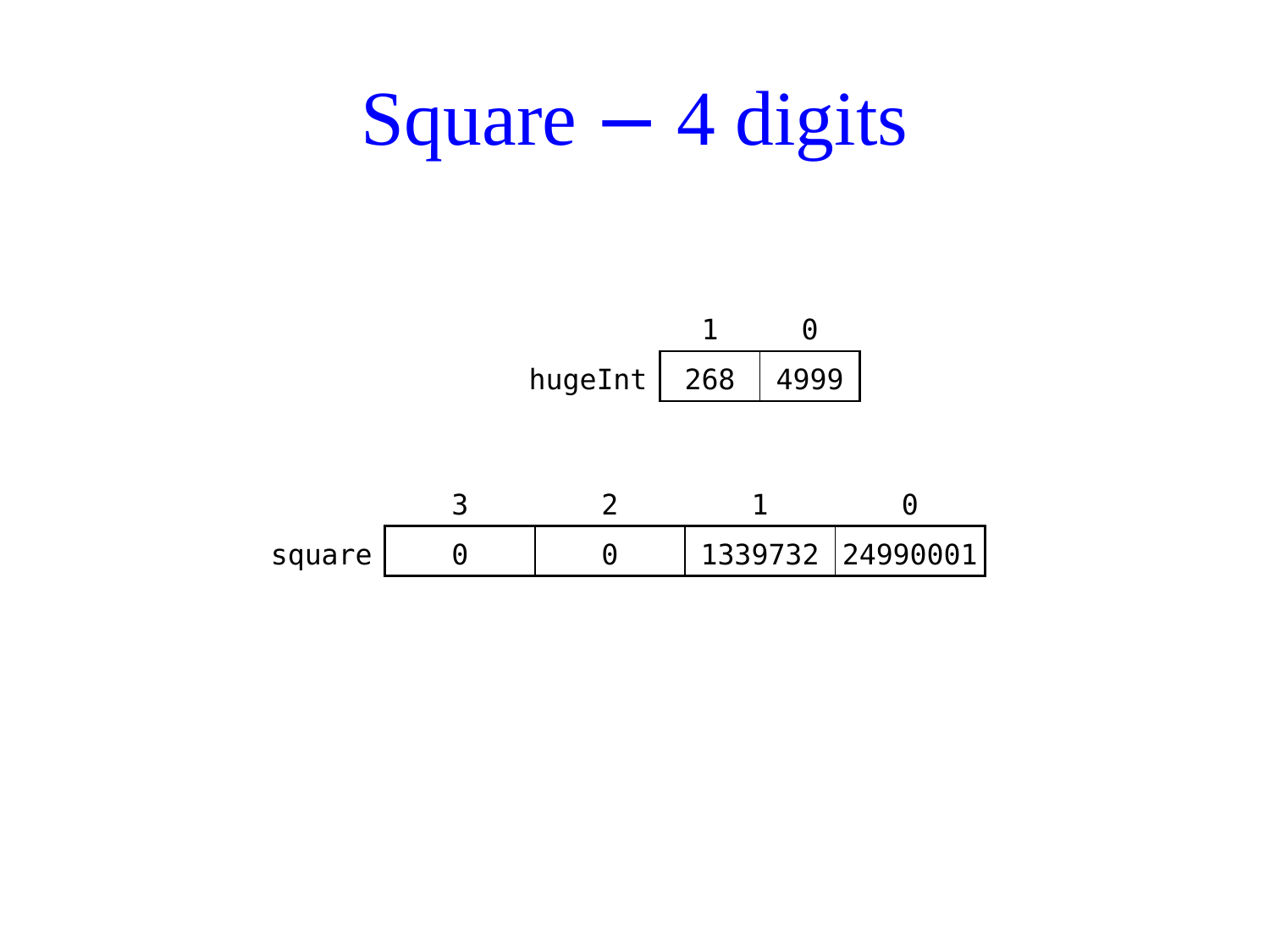

# Square − 4 digits
|  | 1 | 0 |
| --- | --- | --- |
| hugeInt | 268 | 4999 |
|  | 3 | 2 | 1 | 0 |
| --- | --- | --- | --- | --- |
| square | 0 | 0 | 1339732 | 24990001 |